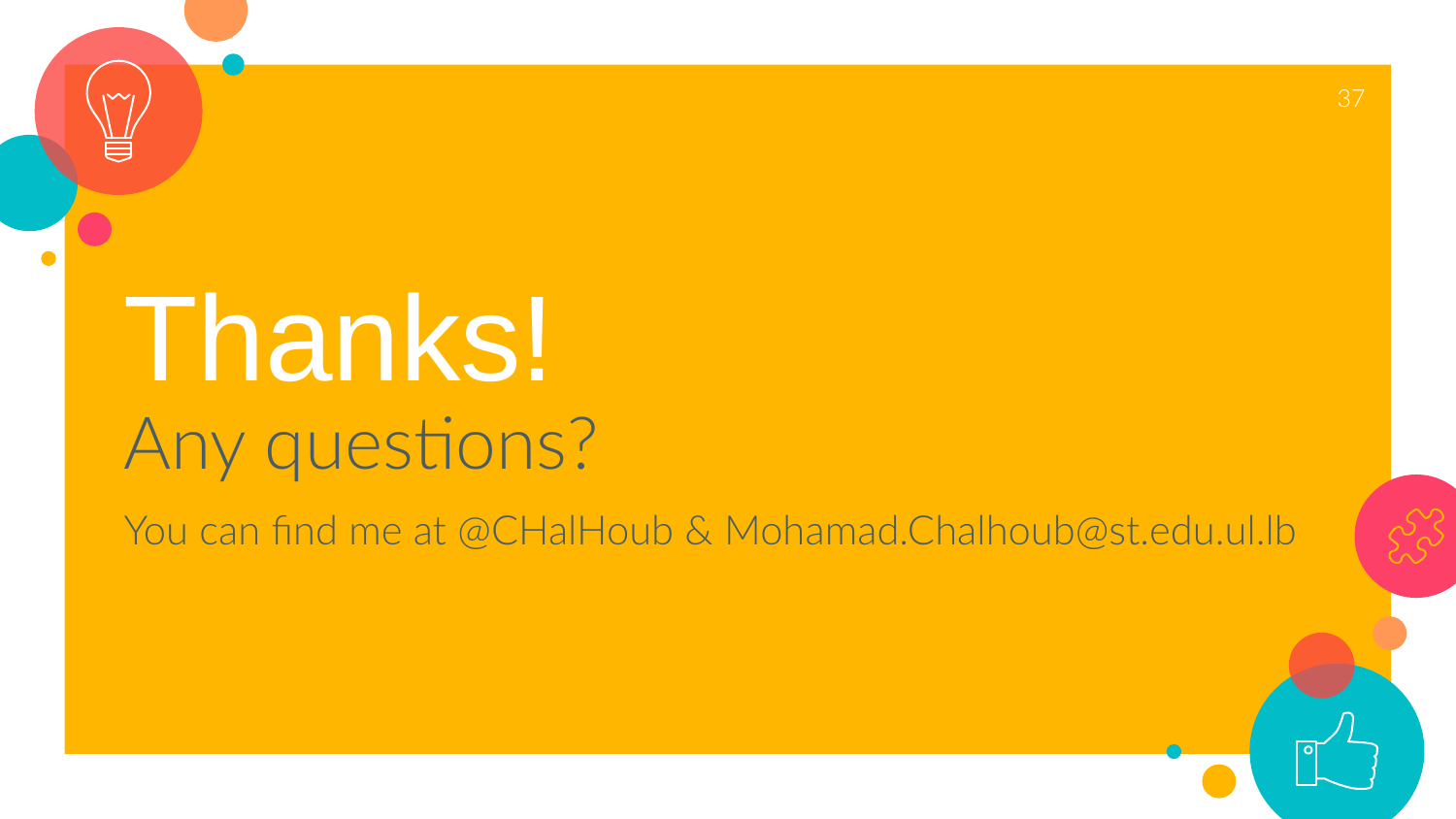

37
Thanks!
Any questions?
You can find me at @CHalHoub & Mohamad.Chalhoub@st.edu.ul.lb